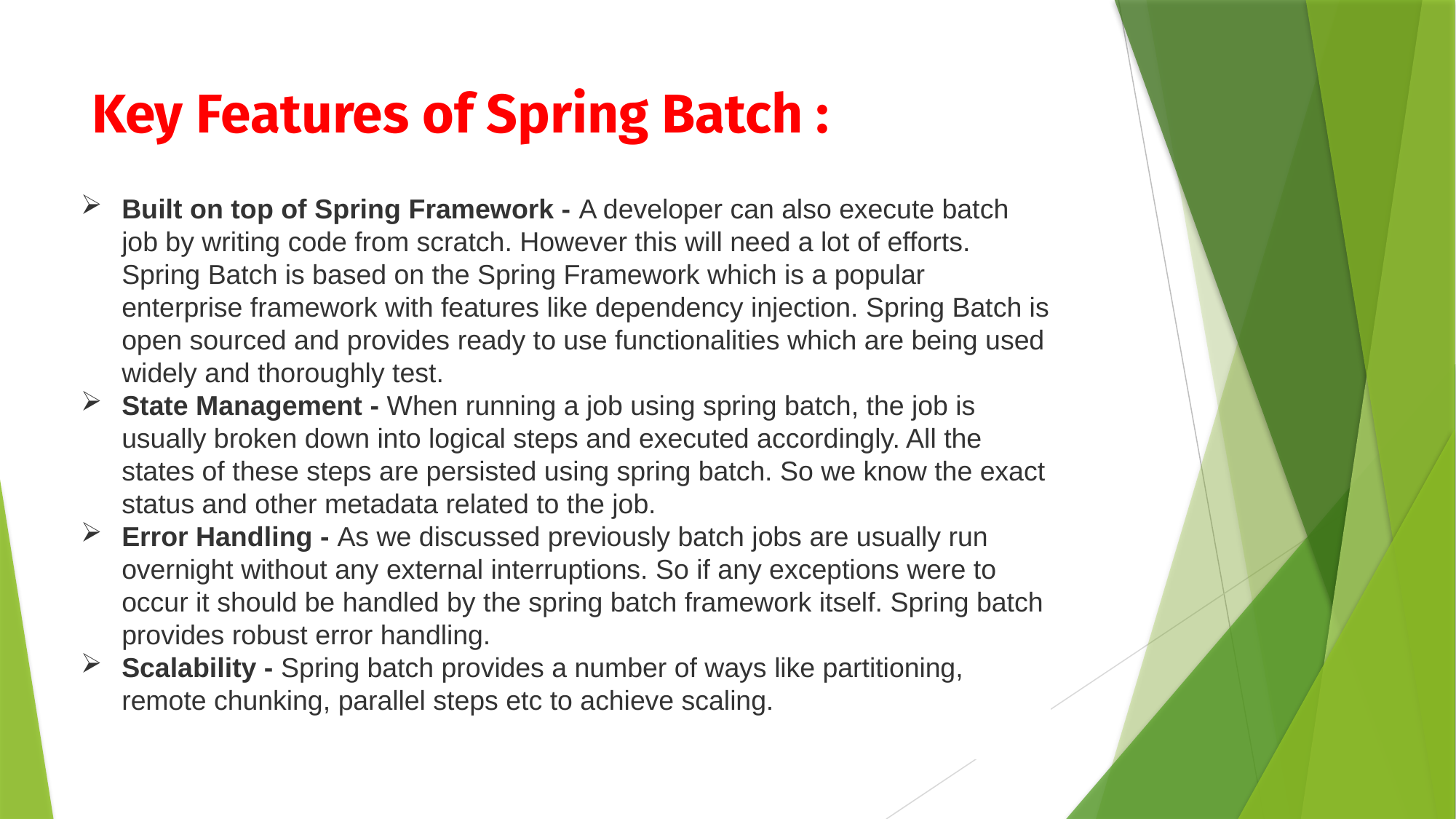

# Key Features of Spring Batch :

Built on top of Spring Framework - A developer can also execute batch job by writing code from scratch. However this will need a lot of efforts. Spring Batch is based on the Spring Framework which is a popular enterprise framework with features like dependency injection. Spring Batch is open sourced and provides ready to use functionalities which are being used widely and thoroughly test.
State Management - When running a job using spring batch, the job is usually broken down into logical steps and executed accordingly. All the states of these steps are persisted using spring batch. So we know the exact status and other metadata related to the job.
Error Handling - As we discussed previously batch jobs are usually run overnight without any external interruptions. So if any exceptions were to occur it should be handled by the spring batch framework itself. Spring batch provides robust error handling.
Scalability - Spring batch provides a number of ways like partitioning, remote chunking, parallel steps etc to achieve scaling.